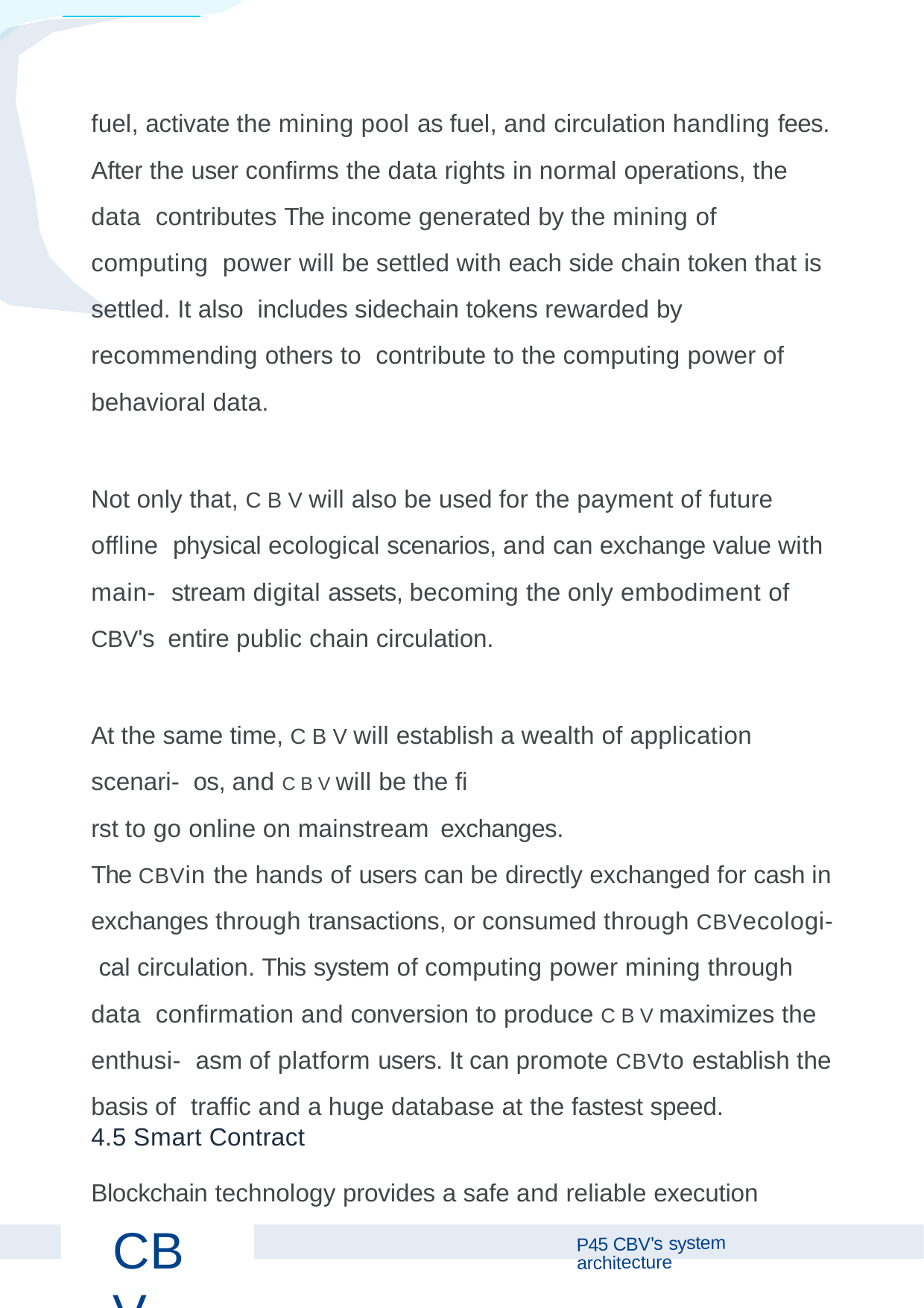

fuel, activate the mining pool as fuel, and circulation handling fees.  After the user conﬁrms the data rights in normal operations, the data  contributes The income generated by the mining of computing  power will be settled with each side chain token that is settled. It also  includes sidechain tokens rewarded by recommending others to  contribute to the computing power of behavioral data.

Not only that, C B V will also be used for the payment of future oﬄine  physical ecological scenarios, and can exchange value with main-  stream digital assets, becoming the only embodiment of CBV's  entire public chain circulation.

At the same time, C B V will establish a wealth of application scenari-  os, and C B V will be the ﬁ
rst to go online on mainstream exchanges.
The CBVin the hands of users can be directly exchanged for cash in  exchanges through transactions, or consumed through CBVecologi-  cal circulation. This system of computing power mining through data  conﬁrmation and conversion to produce C B V maximizes the enthusi-  asm of platform users. It can promote CBVto establish the basis of  traﬃc and a huge database at the fastest speed.
4.5 Smart Contract
Blockchain technology provides a safe and reliable execution
CBV

P45 CBV's system architecture